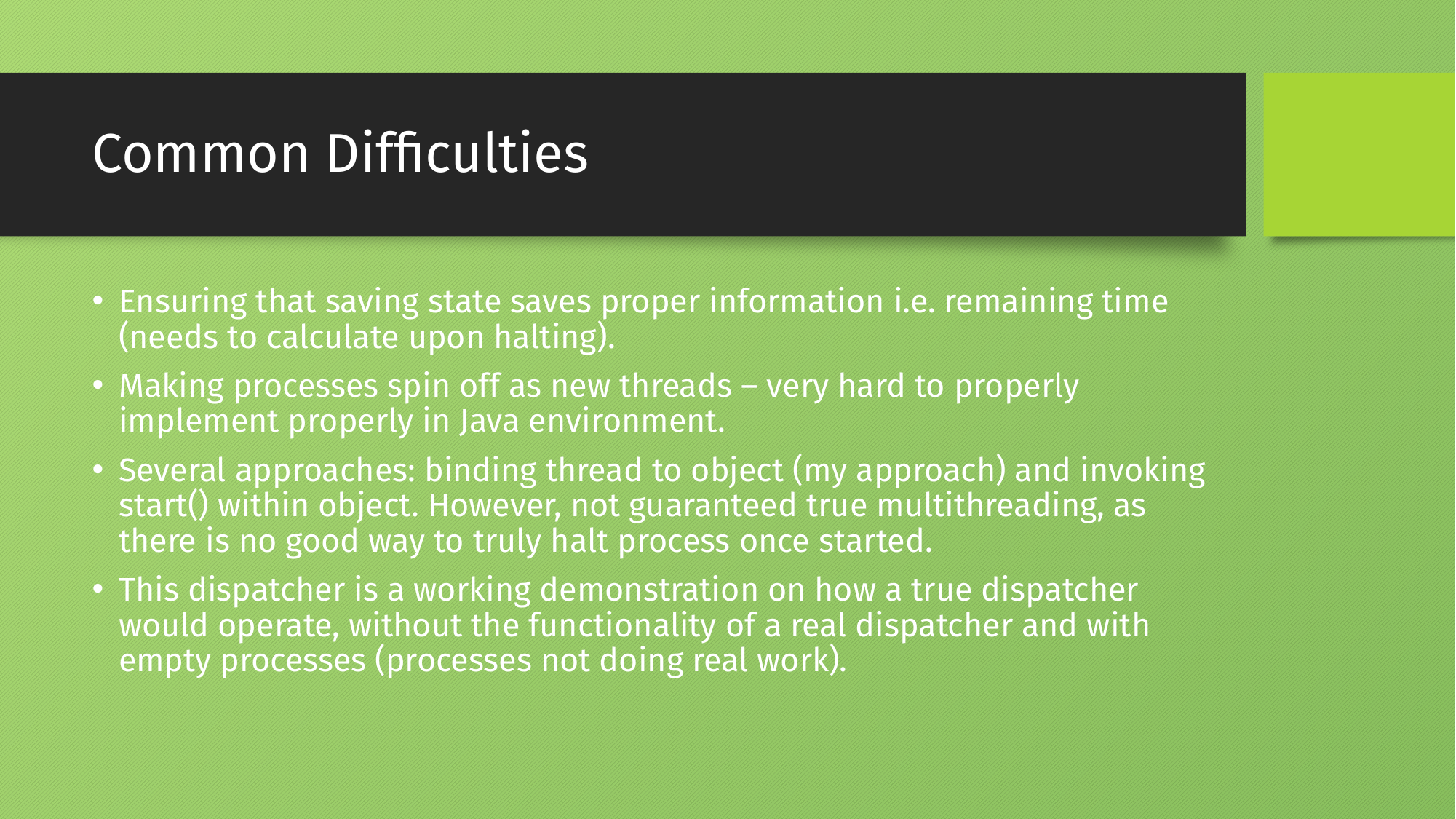

# Common Difficulties
Ensuring that saving state saves proper information i.e. remaining time (needs to calculate upon halting).
Making processes spin off as new threads – very hard to properly implement properly in Java environment.
Several approaches: binding thread to object (my approach) and invoking start() within object. However, not guaranteed true multithreading, as there is no good way to truly halt process once started.
This dispatcher is a working demonstration on how a true dispatcher would operate, without the functionality of a real dispatcher and with empty processes (processes not doing real work).